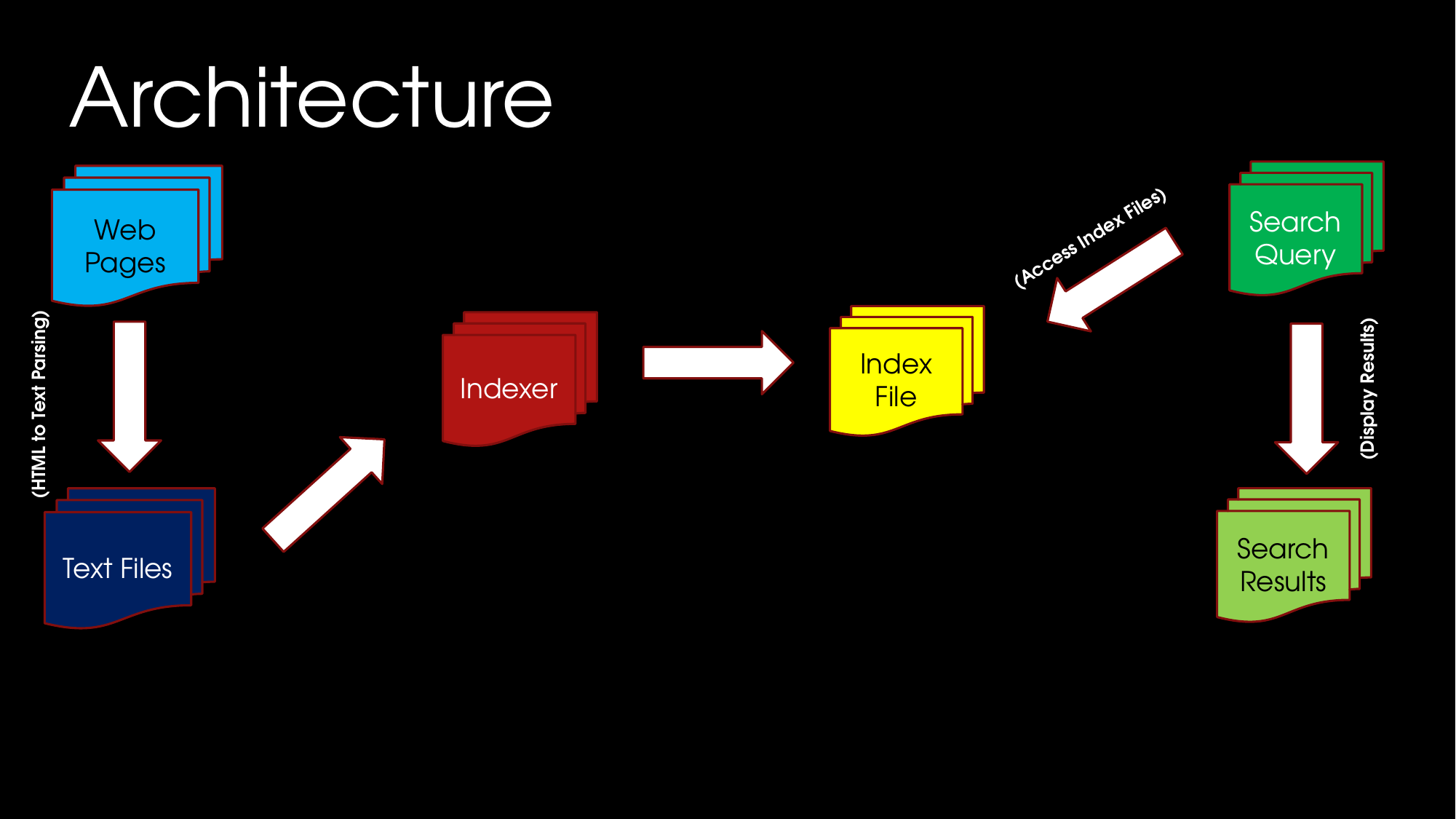

Architecture
Search Query
Web Pages
(Access Index Files)

Index File
Indexer

(Display Results)

(HTML to Text Parsing)

Text Files
Search Results